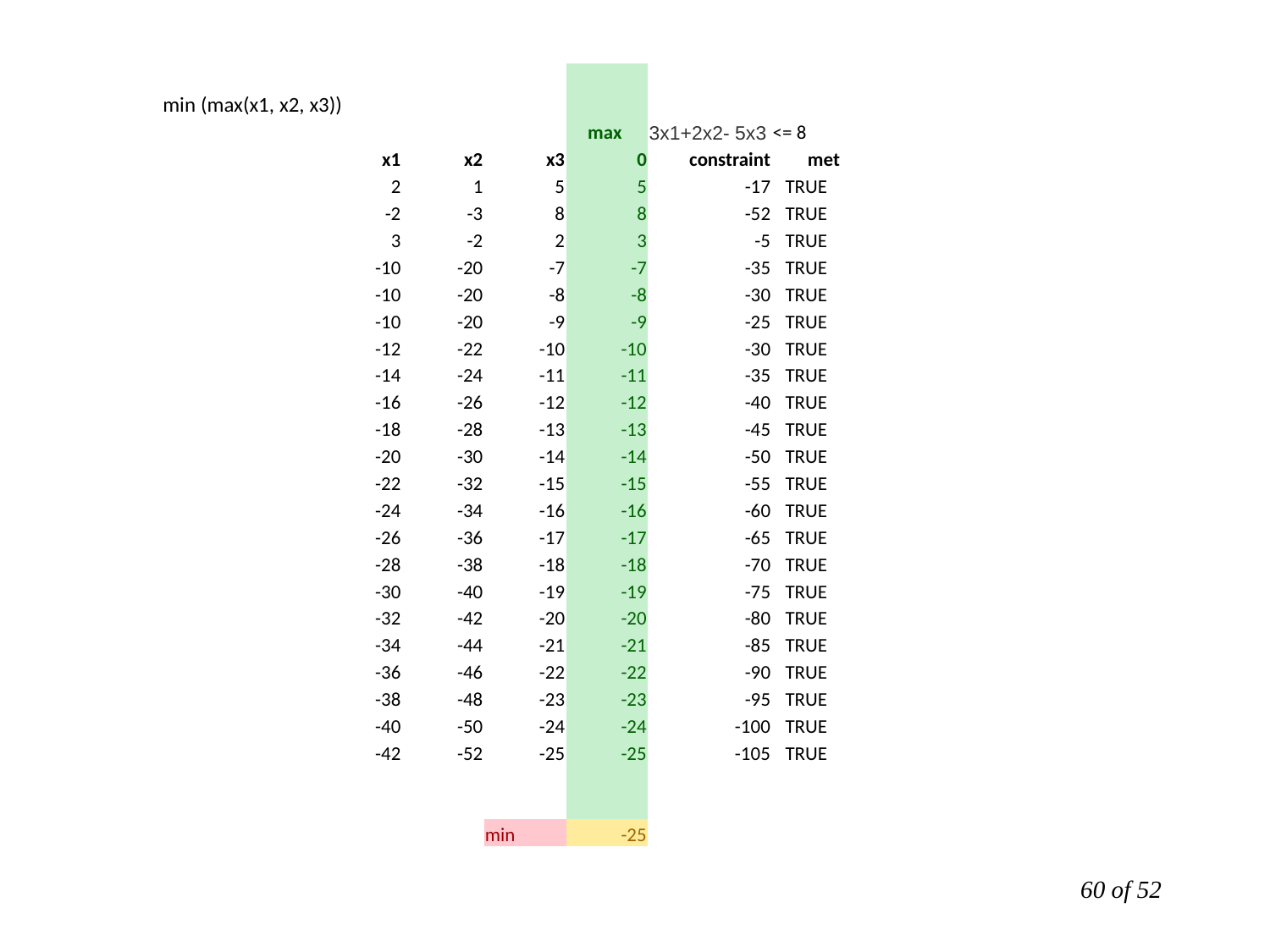

|  |  |  |  |  |  |  |  |  |  |
| --- | --- | --- | --- | --- | --- | --- | --- | --- | --- |
|  | min (max(x1, x2, x3)) |  |  |  |  |  |  |  |  |
|  |  |  |  |  | max | 3x1+2x2- 5x3 | <= 8 |  |  |
|  |  | x1 | x2 | x3 | 0 | constraint | met |  |  |
|  |  | 2 | 1 | 5 | 5 | -17 | TRUE |  |  |
|  |  | -2 | -3 | 8 | 8 | -52 | TRUE |  |  |
|  |  | 3 | -2 | 2 | 3 | -5 | TRUE |  |  |
|  |  | -10 | -20 | -7 | -7 | -35 | TRUE |  |  |
|  |  | -10 | -20 | -8 | -8 | -30 | TRUE |  |  |
|  |  | -10 | -20 | -9 | -9 | -25 | TRUE |  |  |
|  |  | -12 | -22 | -10 | -10 | -30 | TRUE |  |  |
|  |  | -14 | -24 | -11 | -11 | -35 | TRUE |  |  |
|  |  | -16 | -26 | -12 | -12 | -40 | TRUE |  |  |
|  |  | -18 | -28 | -13 | -13 | -45 | TRUE |  |  |
|  |  | -20 | -30 | -14 | -14 | -50 | TRUE |  |  |
|  |  | -22 | -32 | -15 | -15 | -55 | TRUE |  |  |
|  |  | -24 | -34 | -16 | -16 | -60 | TRUE |  |  |
|  |  | -26 | -36 | -17 | -17 | -65 | TRUE |  |  |
|  |  | -28 | -38 | -18 | -18 | -70 | TRUE |  |  |
|  |  | -30 | -40 | -19 | -19 | -75 | TRUE |  |  |
|  |  | -32 | -42 | -20 | -20 | -80 | TRUE |  |  |
|  |  | -34 | -44 | -21 | -21 | -85 | TRUE |  |  |
|  |  | -36 | -46 | -22 | -22 | -90 | TRUE |  |  |
|  |  | -38 | -48 | -23 | -23 | -95 | TRUE |  |  |
|  |  | -40 | -50 | -24 | -24 | -100 | TRUE |  |  |
|  |  | -42 | -52 | -25 | -25 | -105 | TRUE |  |  |
|  |  |  |  |  |  |  |  |  |  |
|  |  |  |  |  |  |  |  |  |  |
|  |  |  |  | min | -25 |  |  |  |  |
60 of 52